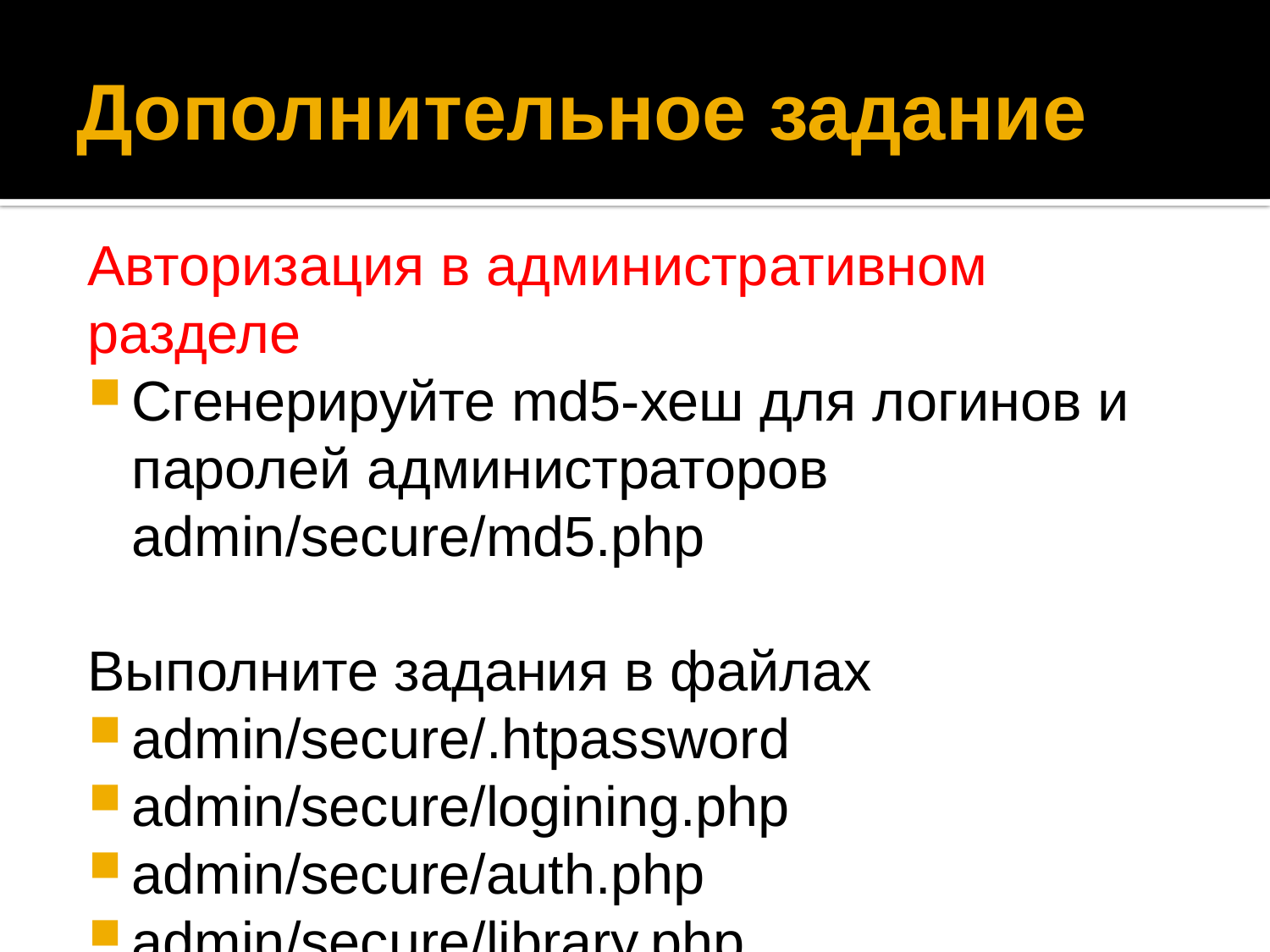

# Дополнительное задание
Авторизация в административном разделе
Сгенерируйте md5-хеш для логинов и паролей администраторов admin/secure/md5.php

Выполните задания в файлах
admin/secure/.htpassword
admin/secure/logining.php
admin/secure/auth.php
admin/secure/library.php